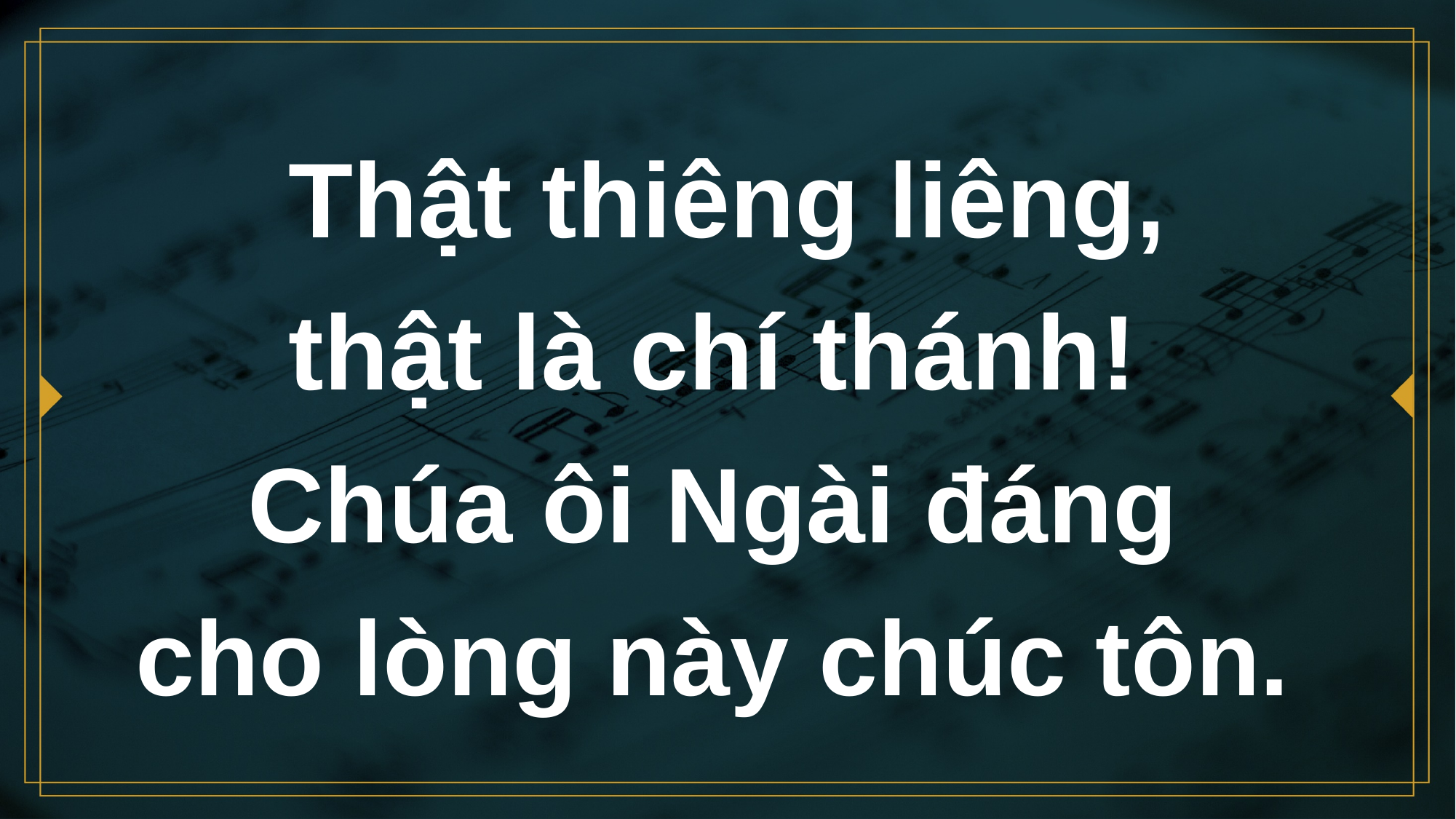

# Thật thiêng liêng, thật là chí thánh!
Chúa ôi Ngài đáng
cho lòng này chúc tôn.